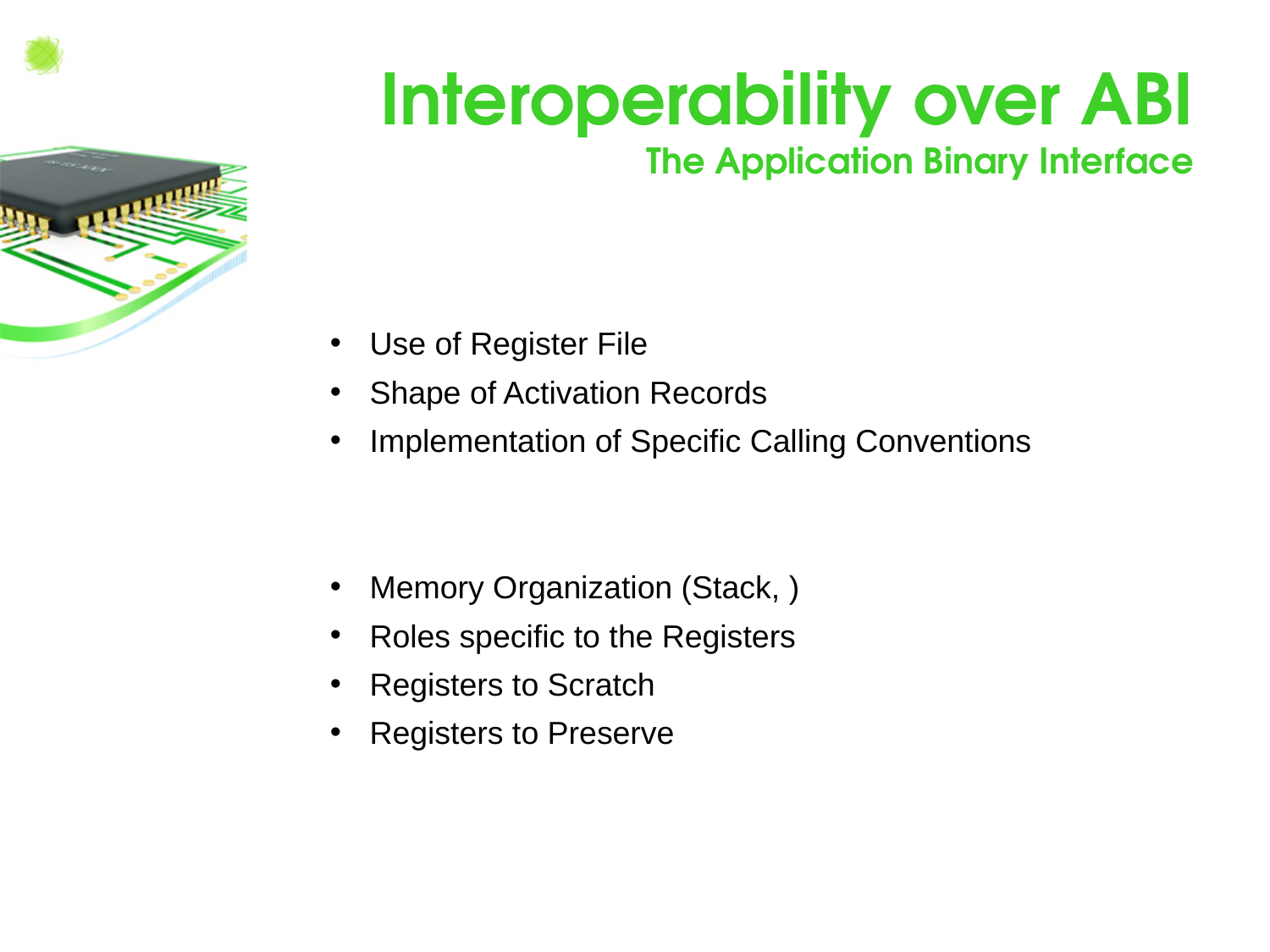

# Interoperability over ABI The Application Binary Interface
Use of Register File
Shape of Activation Records
Implementation of Specific Calling Conventions

Memory Organization (Stack, )
Roles specific to the Registers
Registers to Scratch
Registers to Preserve